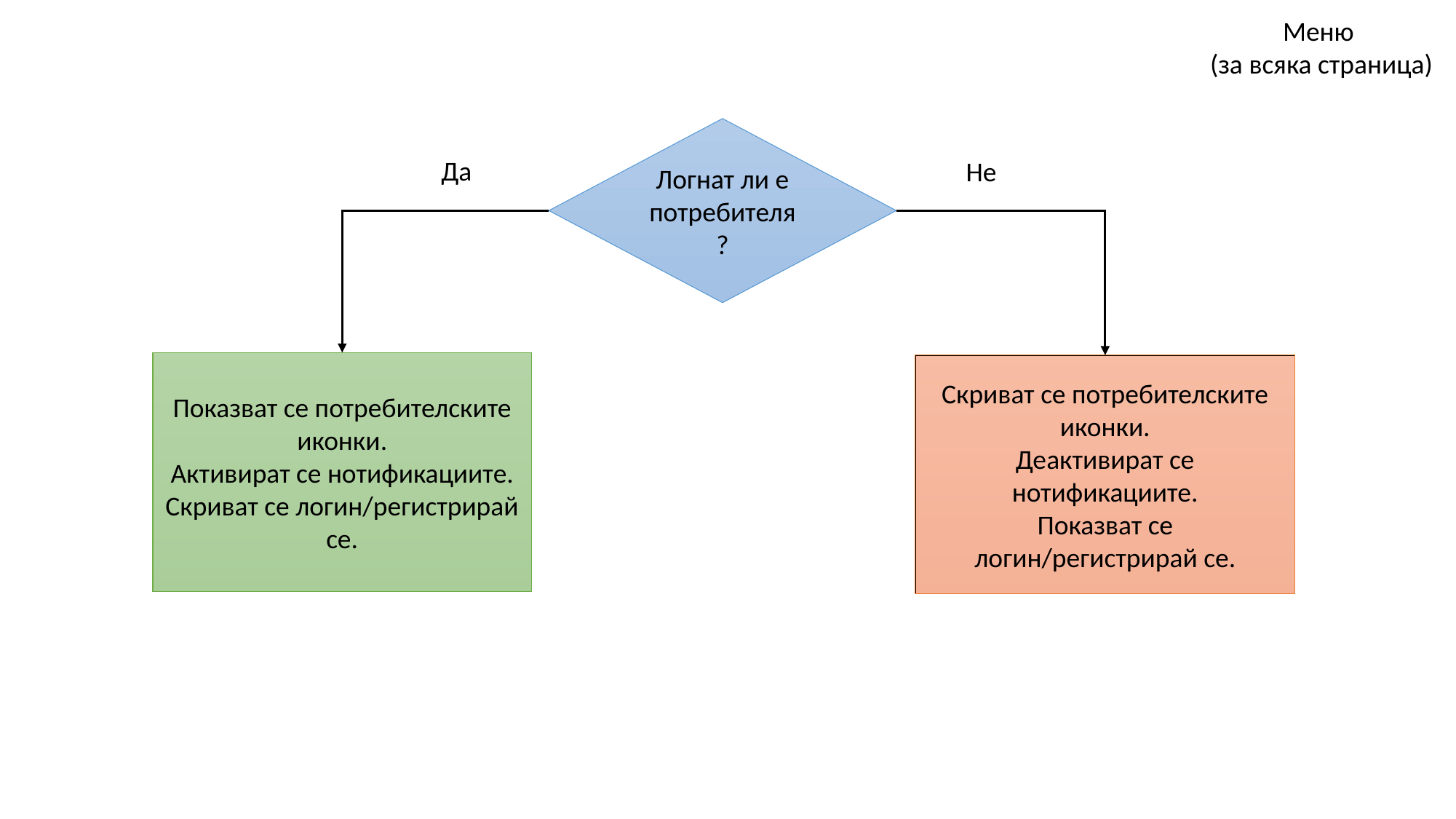

Меню
(за всяка страница)
Логнат ли е потребителя?
Да
Не

Показват се потребителските иконки.
Активират се нотификациите.
Скриват се логин/регистрирай се.
Скриват се потребителските иконки.
Деактивират се нотификациите.
Показват се логин/регистрирай се.